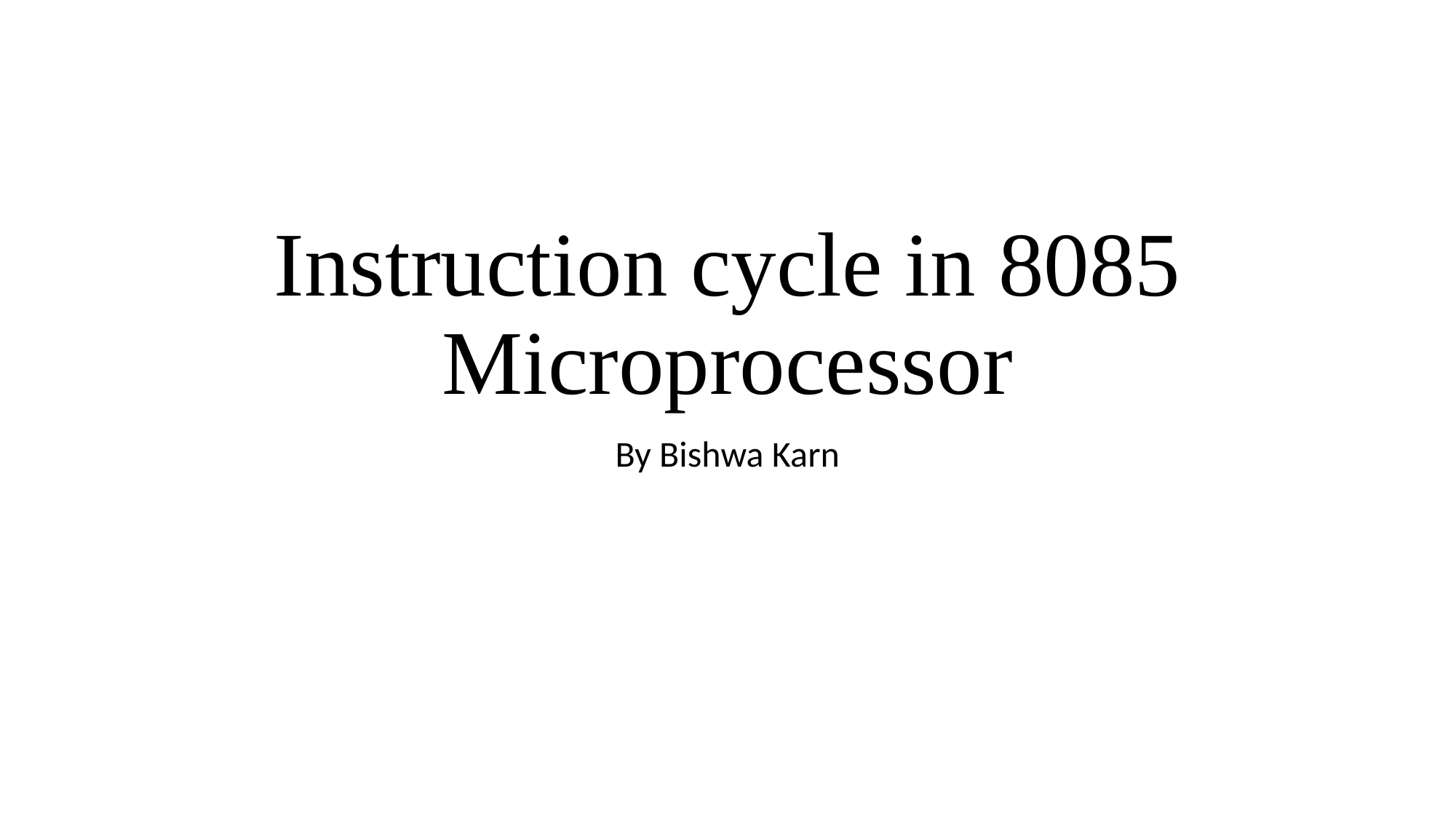

# Instruction cycle in 8085 Microprocessor
By Bishwa Karn